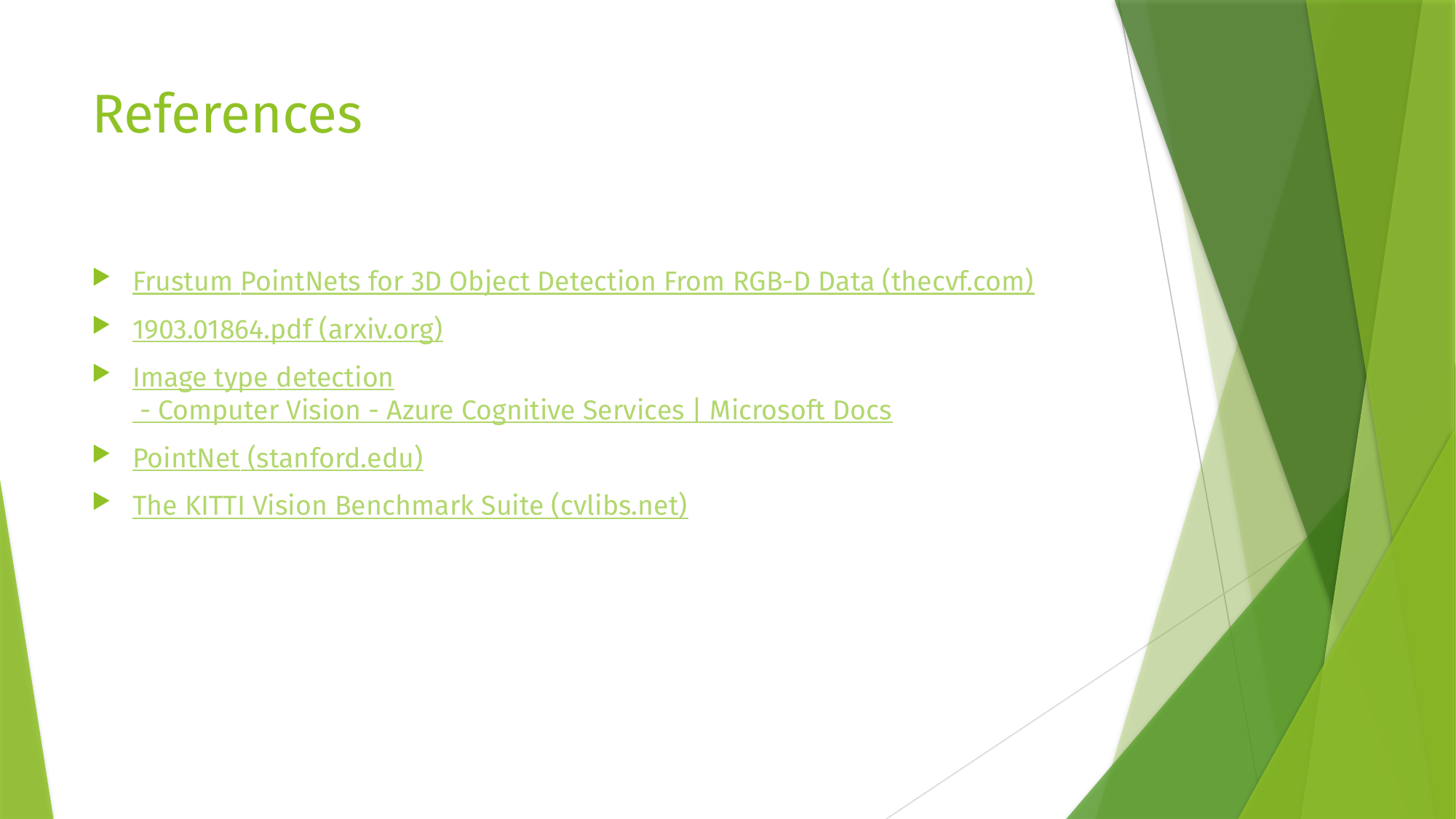

# References
Frustum PointNets for 3D Object Detection From RGB-D Data (thecvf.com)
1903.01864.pdf (arxiv.org)
Image type detection - Computer Vision - Azure Cognitive Services | Microsoft Docs
PointNet (stanford.edu)
The KITTI Vision Benchmark Suite (cvlibs.net)